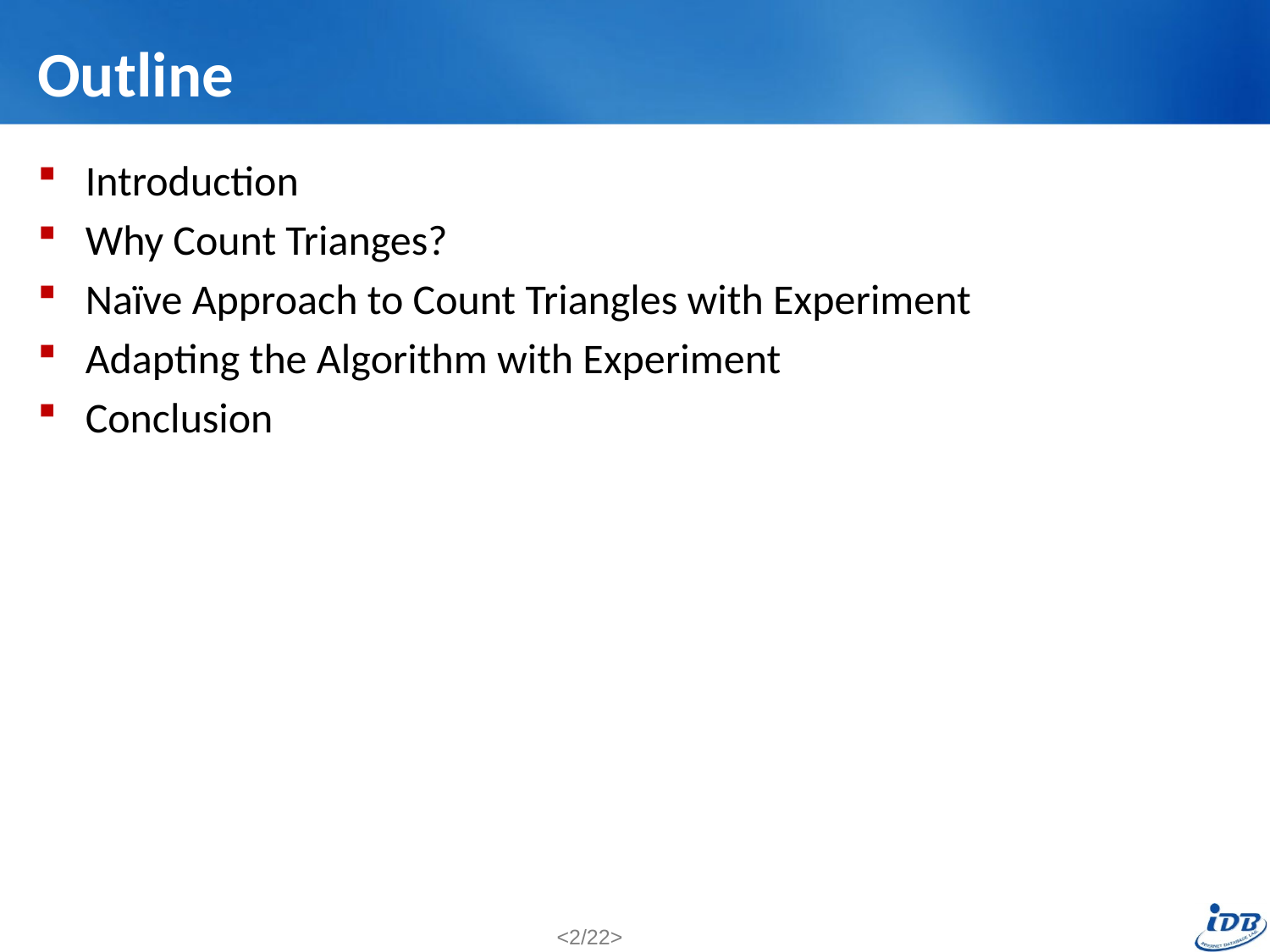

# Outline
Introduction
Why Count Trianges?
Naïve Approach to Count Triangles with Experiment
Adapting the Algorithm with Experiment
Conclusion